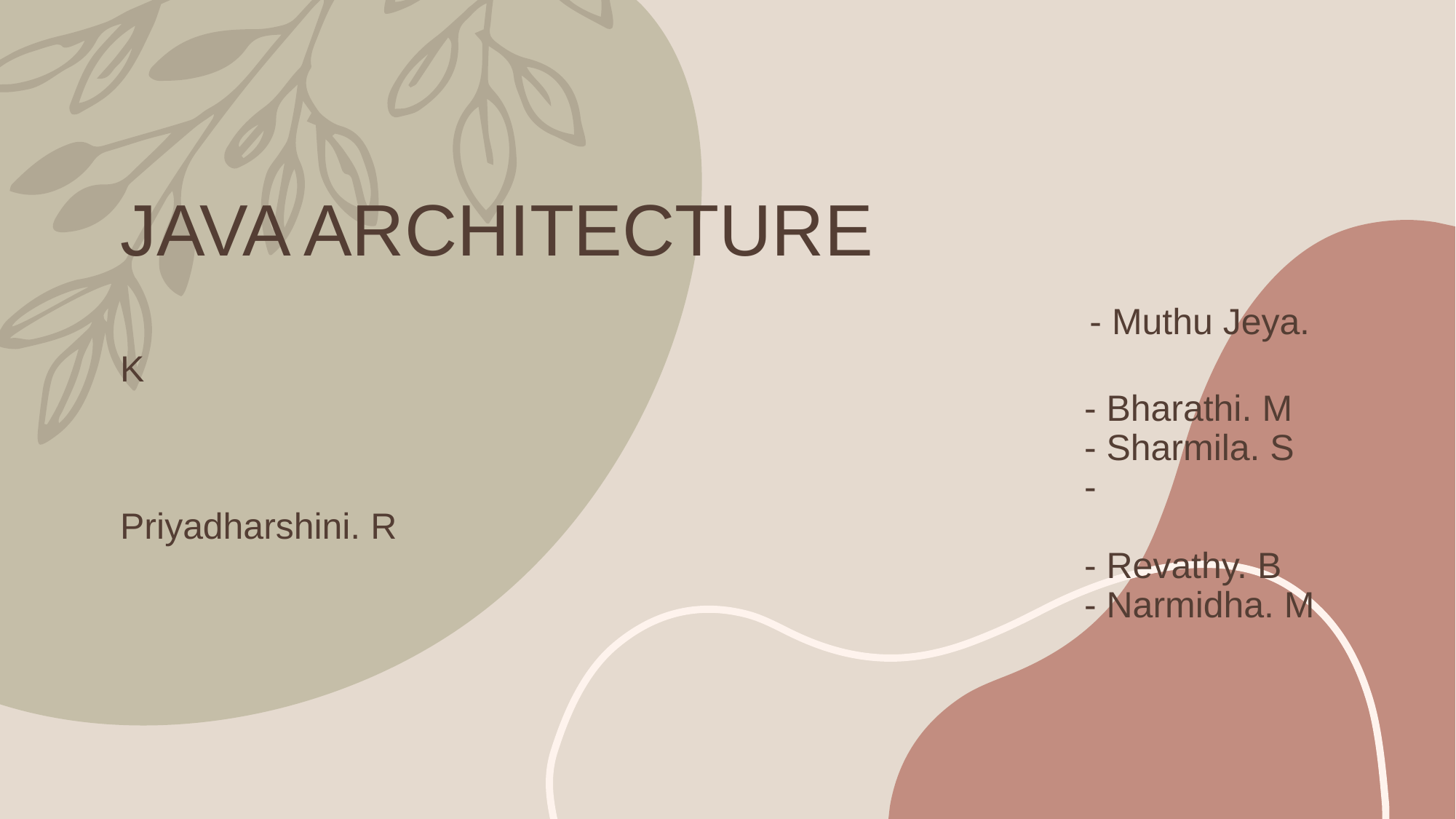

# JAVA ARCHITECTURE - Muthu Jeya. K - Bharathi. M - Sharmila. S - Priyadharshini. R - Revathy. B - Narmidha. M